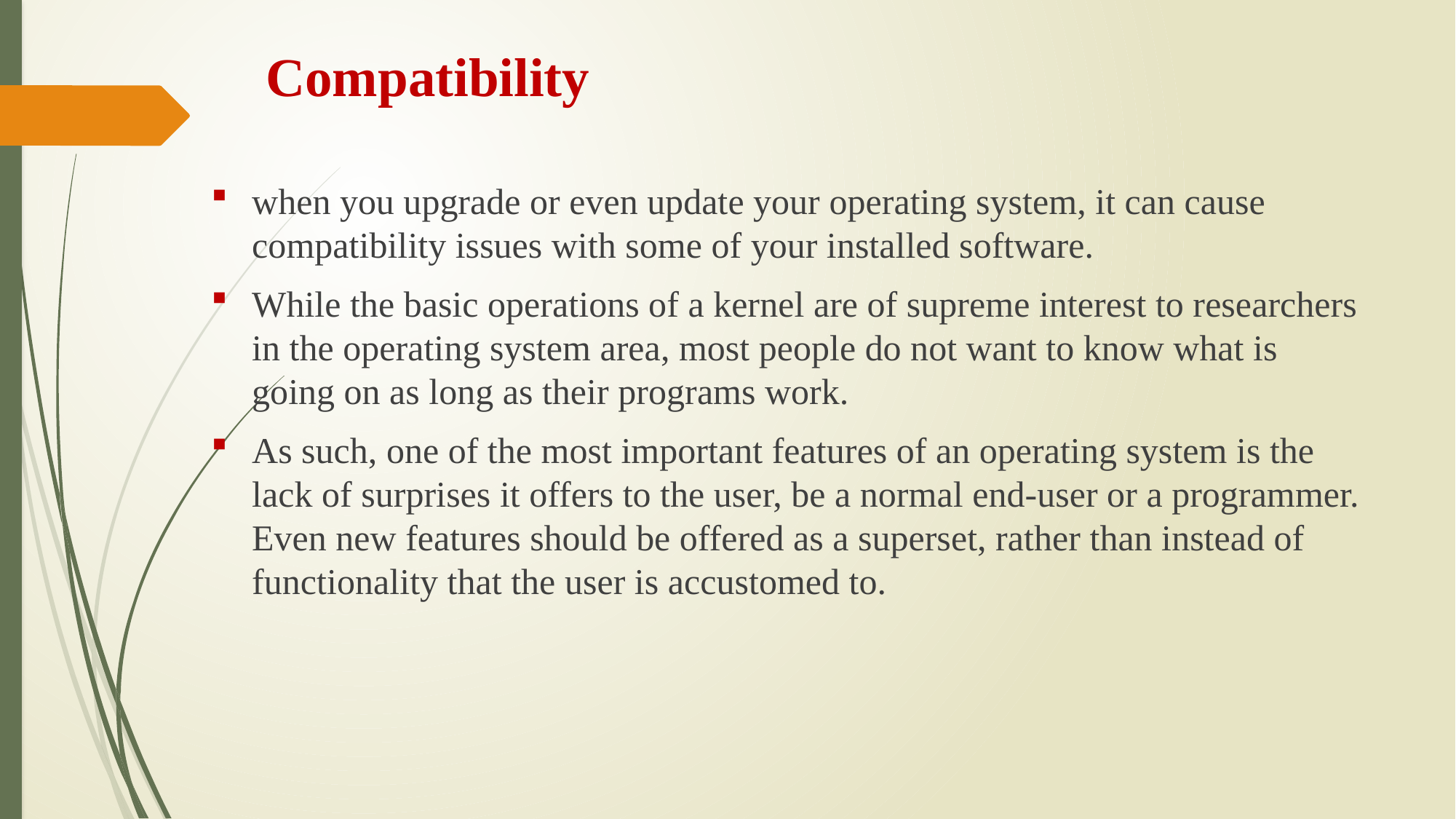

# Compatibility
when you upgrade or even update your operating system, it can cause compatibility issues with some of your installed software.
While the basic operations of a kernel are of supreme interest to researchers in the operating system area, most people do not want to know what is going on as long as their programs work.
As such, one of the most important features of an operating system is the lack of surprises it offers to the user, be a normal end-user or a programmer. Even new features should be offered as a superset, rather than instead of functionality that the user is accustomed to.